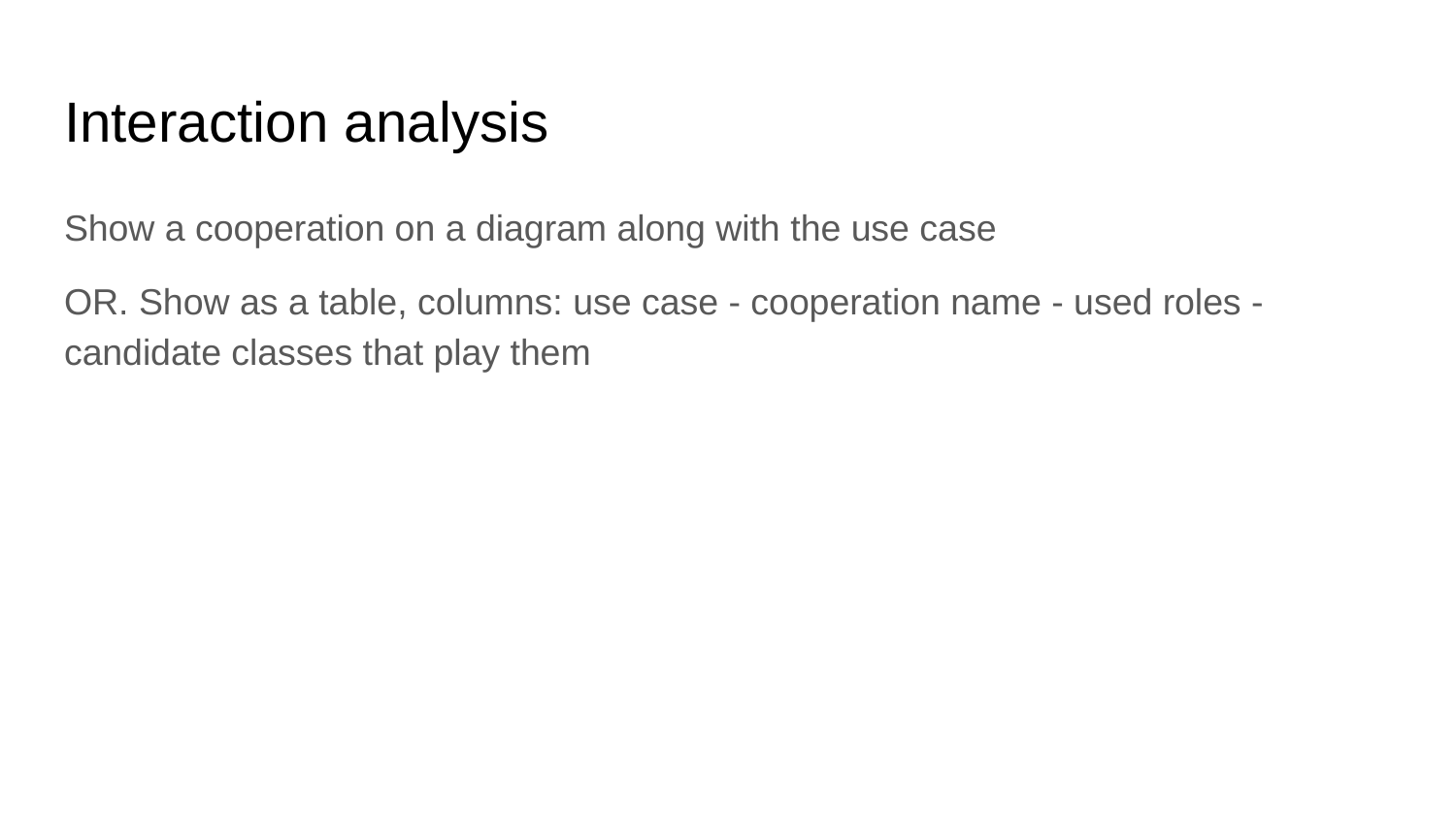

# Interaction analysis
Show a cooperation on a diagram along with the use case
OR. Show as a table, columns: use case - cooperation name - used roles - candidate classes that play them